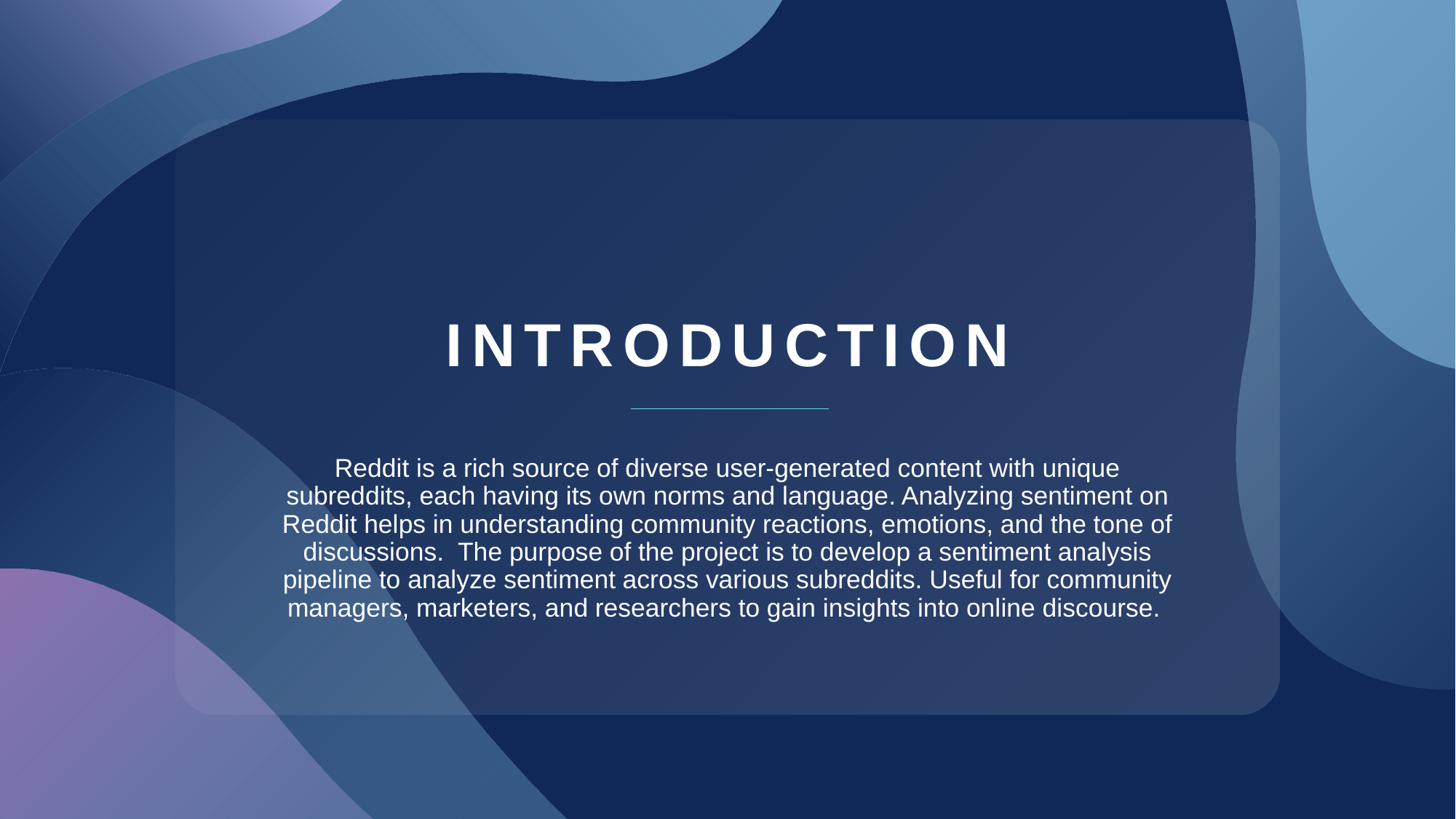

# INTRODUCTION

Reddit is a rich source of diverse user-generated content with unique subreddits, each having its own norms and language. Analyzing sentiment on Reddit helps in understanding community reactions, emotions, and the tone of discussions.  The purpose of the project is to develop a sentiment analysis pipeline to analyze sentiment across various subreddits. Useful for community managers, marketers, and researchers to gain insights into online discourse.